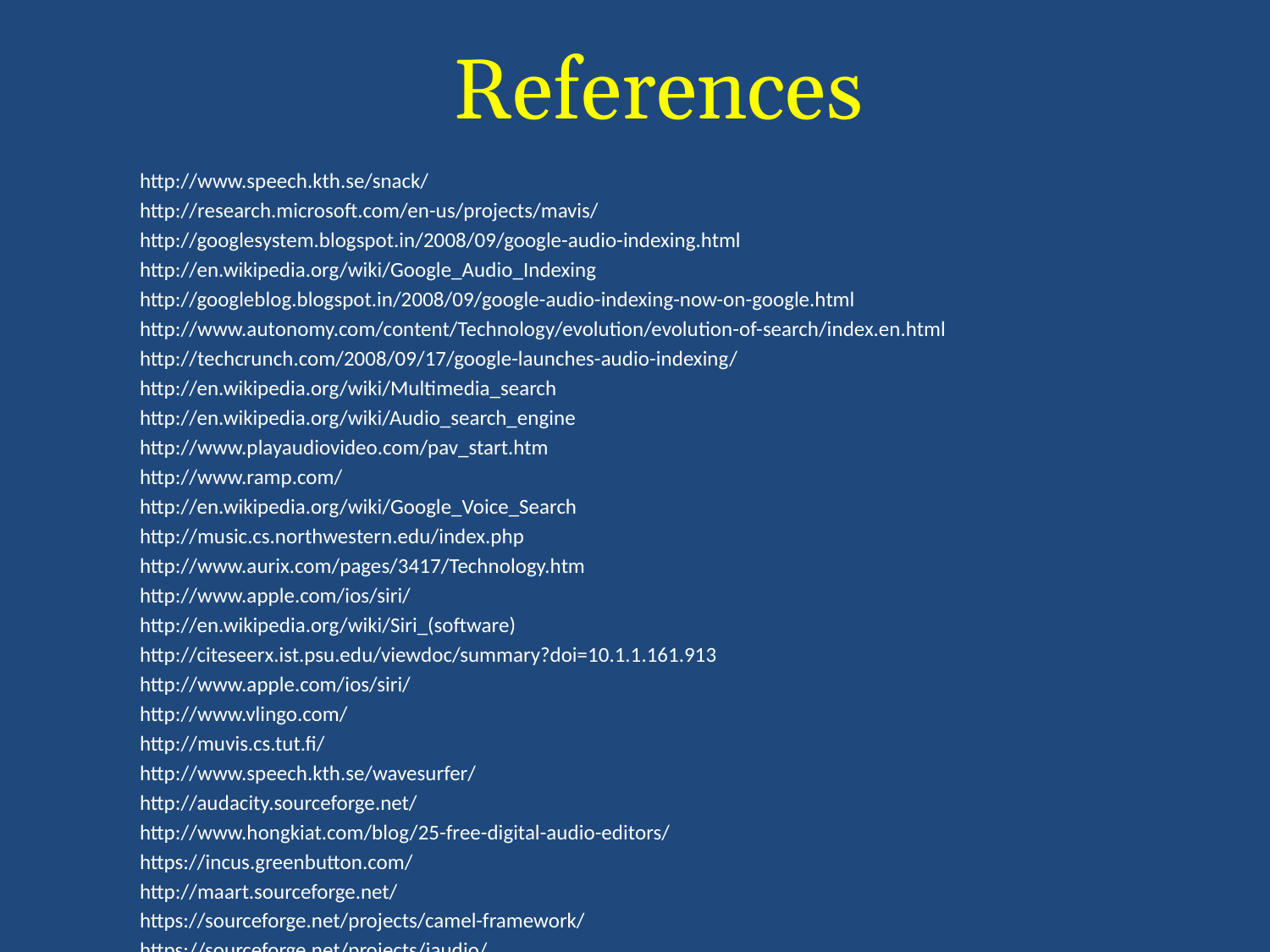

# References
http://www.speech.kth.se/snack/
http://research.microsoft.com/en-us/projects/mavis/
http://googlesystem.blogspot.in/2008/09/google-audio-indexing.html
http://en.wikipedia.org/wiki/Google_Audio_Indexing
http://googleblog.blogspot.in/2008/09/google-audio-indexing-now-on-google.html
http://www.autonomy.com/content/Technology/evolution/evolution-of-search/index.en.html
http://techcrunch.com/2008/09/17/google-launches-audio-indexing/
http://en.wikipedia.org/wiki/Multimedia_search
http://en.wikipedia.org/wiki/Audio_search_engine
http://www.playaudiovideo.com/pav_start.htm
http://www.ramp.com/
http://en.wikipedia.org/wiki/Google_Voice_Search
http://music.cs.northwestern.edu/index.php
http://www.aurix.com/pages/3417/Technology.htm
http://www.apple.com/ios/siri/
http://en.wikipedia.org/wiki/Siri_(software)
http://citeseerx.ist.psu.edu/viewdoc/summary?doi=10.1.1.161.913
http://www.apple.com/ios/siri/
http://www.vlingo.com/
http://muvis.cs.tut.fi/
http://www.speech.kth.se/wavesurfer/
http://audacity.sourceforge.net/
http://www.hongkiat.com/blog/25-free-digital-audio-editors/
https://incus.greenbutton.com/
http://maart.sourceforge.net/
https://sourceforge.net/projects/camel-framework/
https://sourceforge.net/projects/jaudio/
http://sourceforge.net/projects/segfried/
http://sourceforge.net/projects/fic/
http://sourceforge.net/projects/libxtract/
http://sourceforge.net/projects/yaafe/